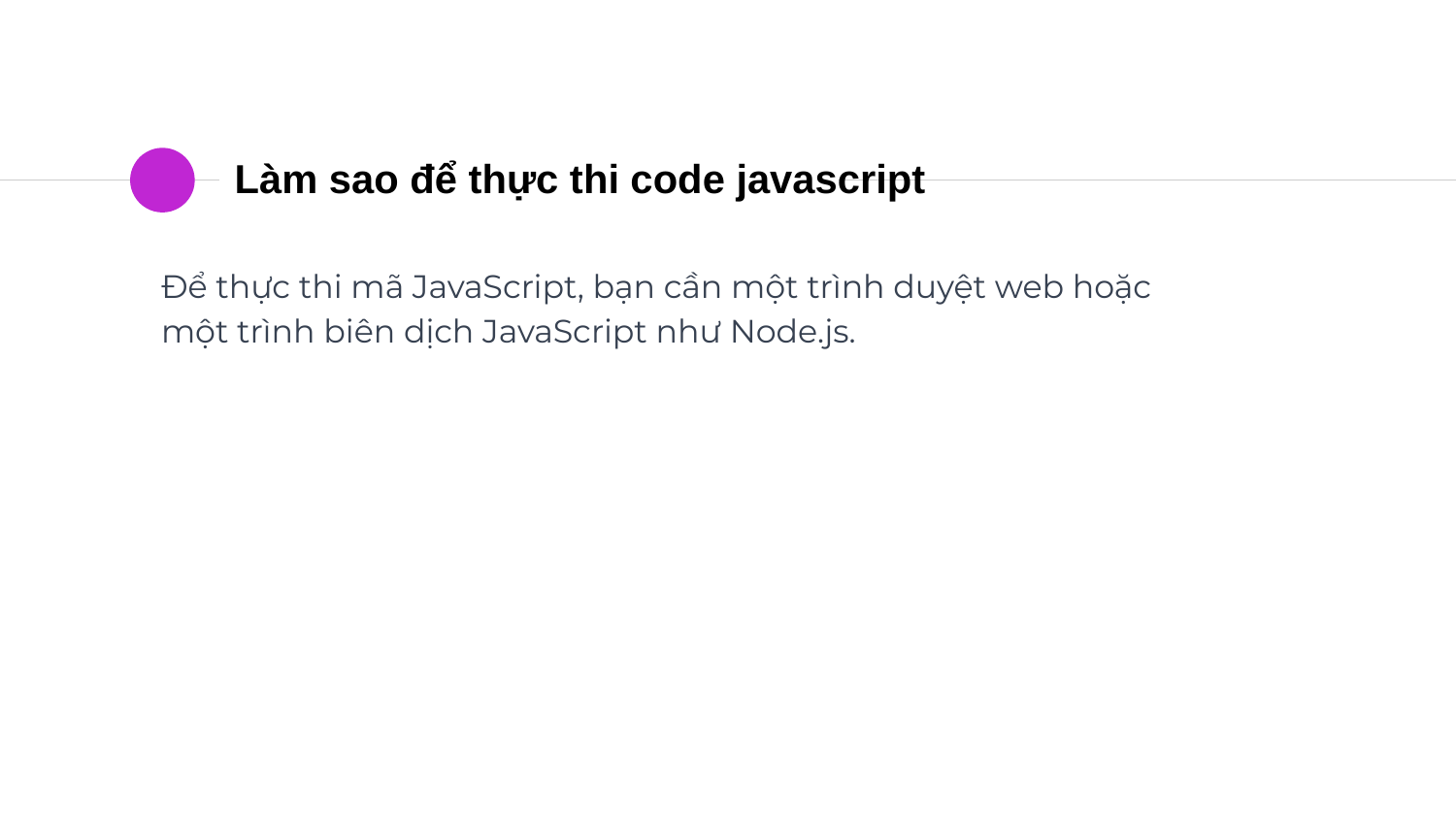

# Làm sao để thực thi code javascript
Để thực thi mã JavaScript, bạn cần một trình duyệt web hoặc một trình biên dịch JavaScript như Node.js.